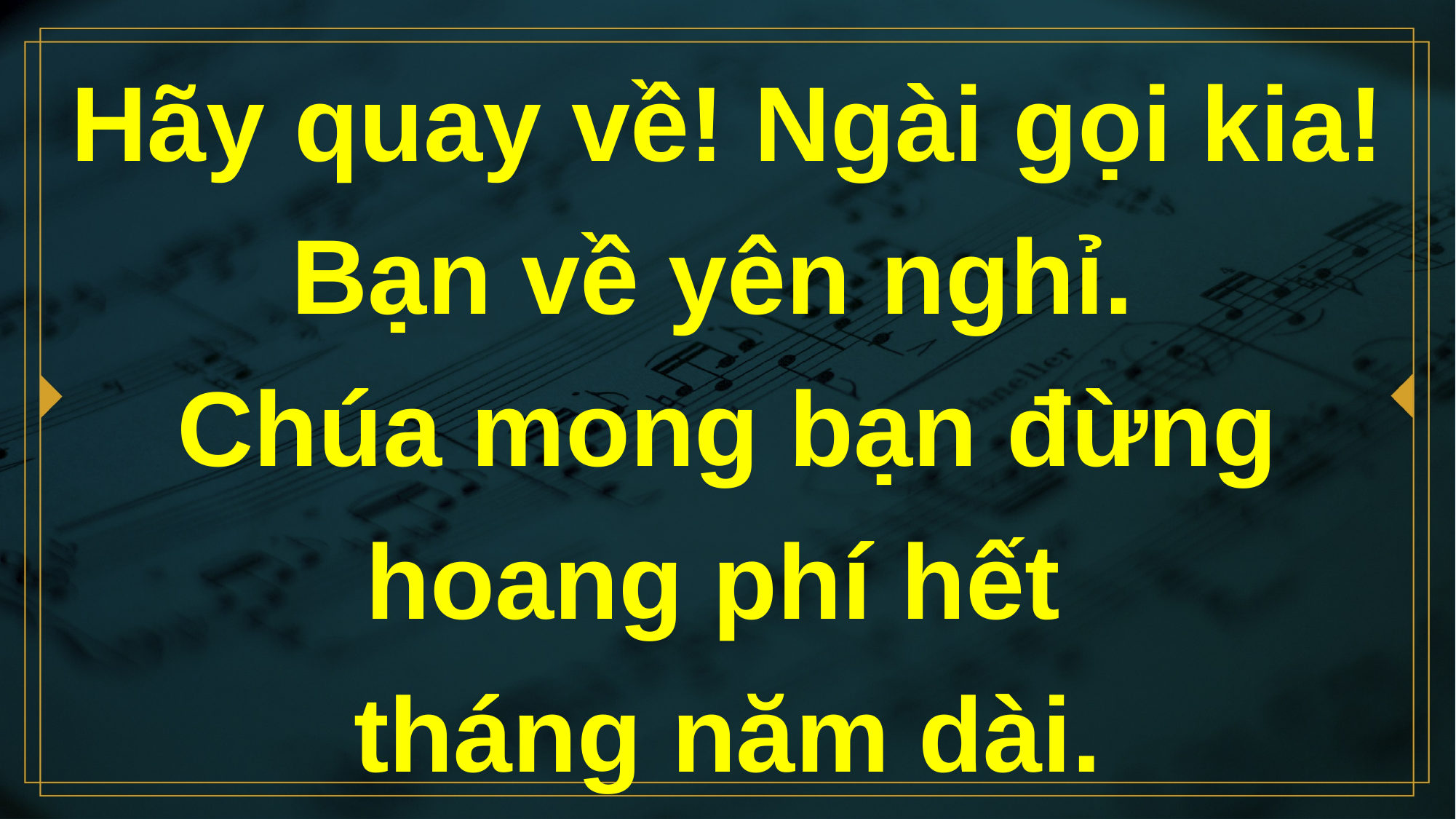

# Hãy quay về! Ngài gọi kia! Bạn về yên nghỉ. Chúa mong bạn đừng hoang phí hết tháng năm dài.